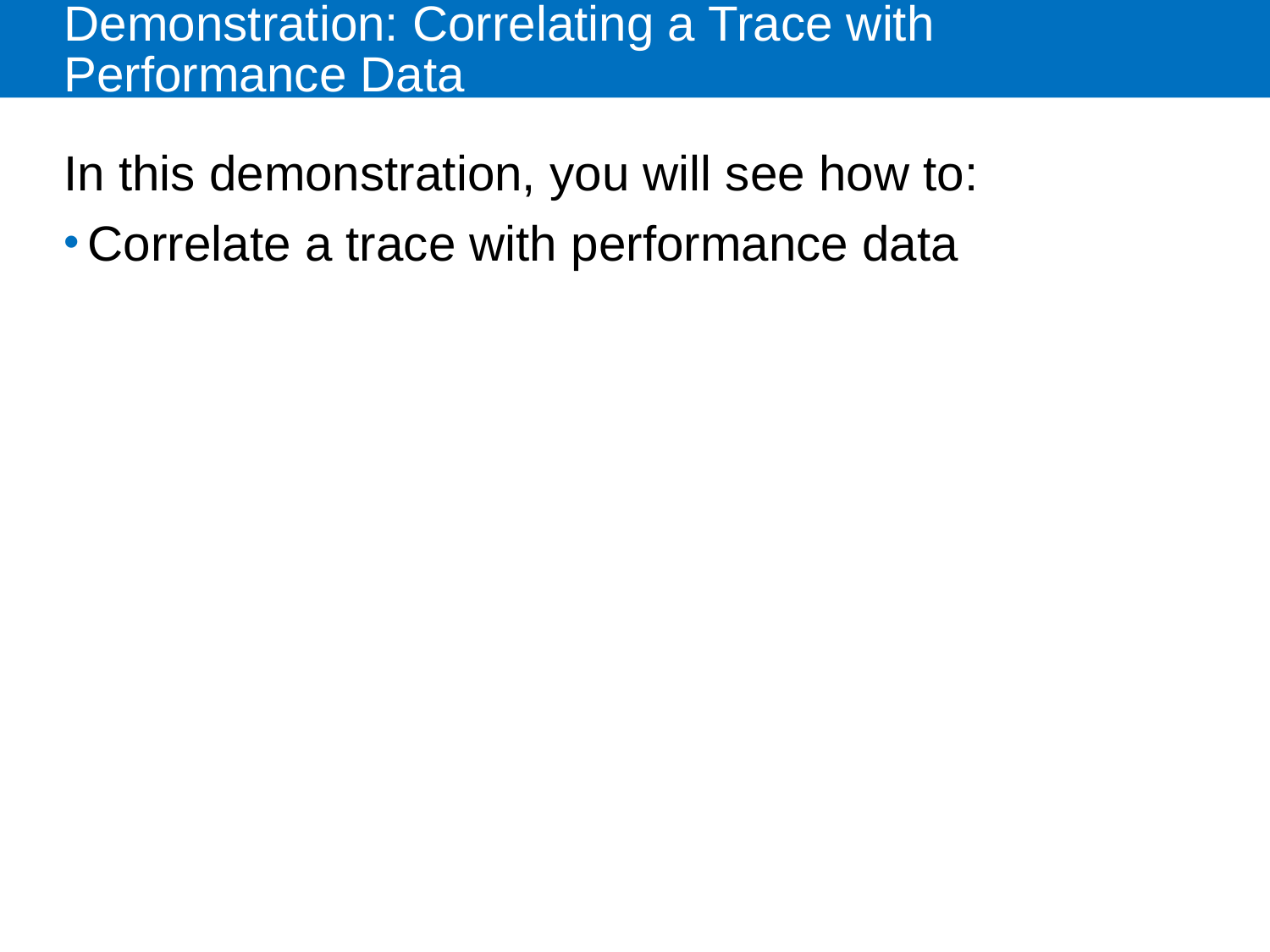

# Demonstration: Correlating a Trace with Performance Data
In this demonstration, you will see how to:
Correlate a trace with performance data